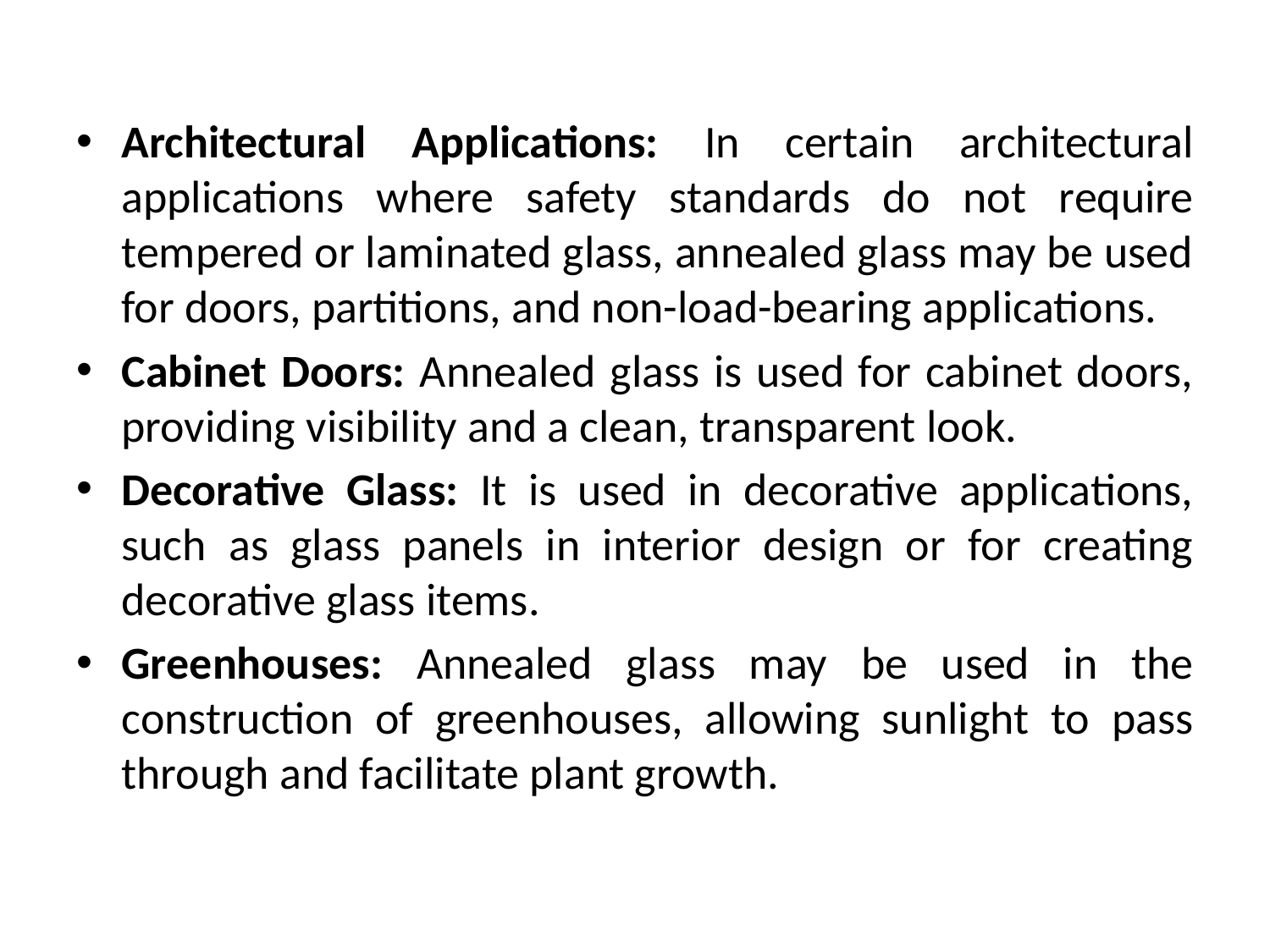

Architectural Applications: In certain architectural applications where safety standards do not require tempered or laminated glass, annealed glass may be used for doors, partitions, and non-load-bearing applications.
Cabinet Doors: Annealed glass is used for cabinet doors, providing visibility and a clean, transparent look.
Decorative Glass: It is used in decorative applications, such as glass panels in interior design or for creating decorative glass items.
Greenhouses: Annealed glass may be used in the construction of greenhouses, allowing sunlight to pass through and facilitate plant growth.